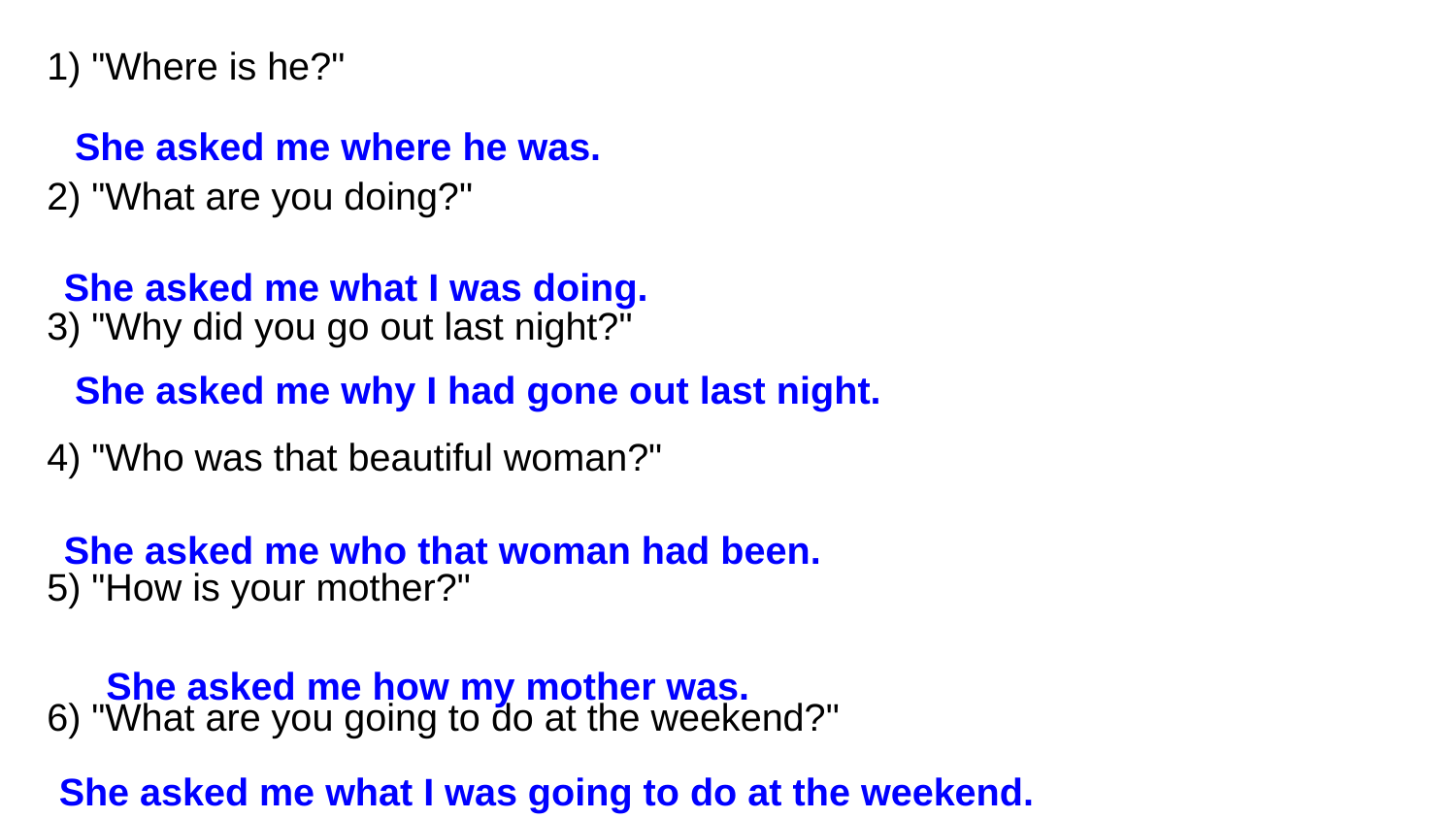

| 1) "Where is he?" |  |
| --- | --- |
| 2) "What are you doing?" |  |
| 3) "Why did you go out last night?" |  |
| 4) "Who was that beautiful woman?" |  |
| 5) "How is your mother?" |  |
| 6) "What are you going to do at the weekend?" |  |
She asked me where he was.
She asked me what I was doing.
She asked me why I had gone out last night.
She asked me who that woman had been.
She asked me how my mother was.
She asked me what I was going to do at the weekend.